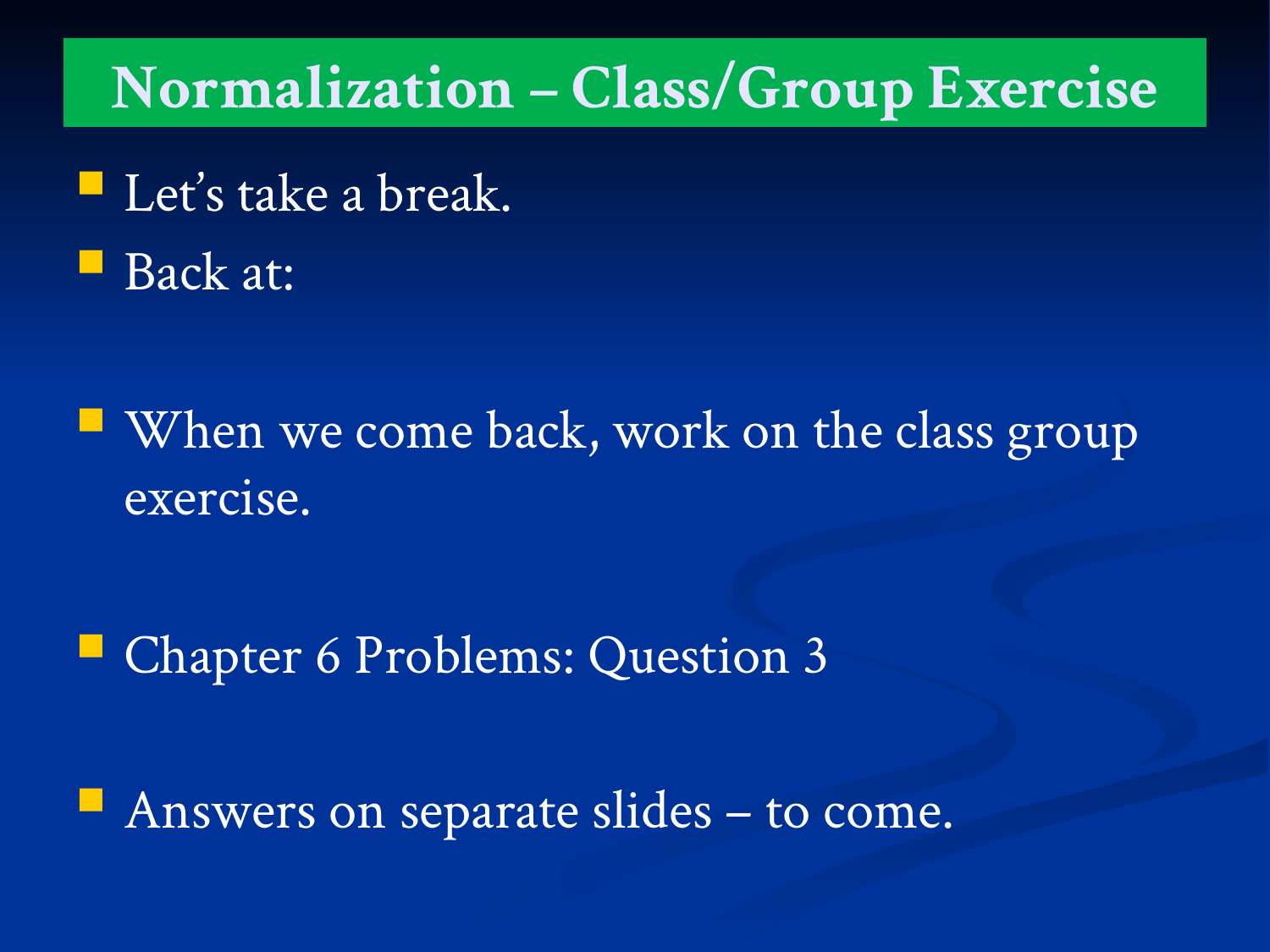

# Normalization – Class/Group Exercise
Let’s take a break.
Back at:

When we come back, work on the class group exercise.

Chapter 6 Problems: Question 3

Answers on separate slides – to come.